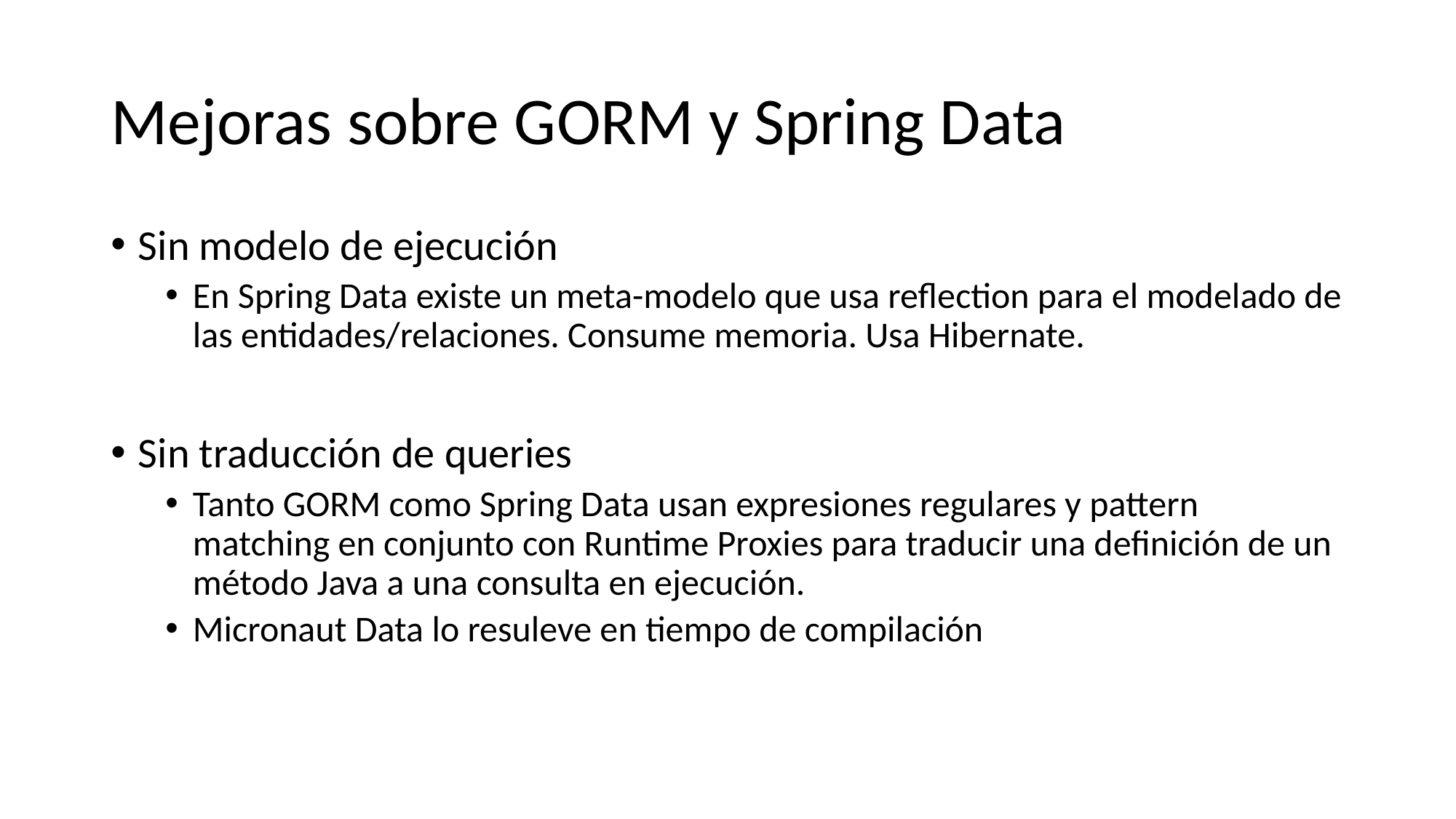

# Mejoras sobre GORM y Spring Data
Sin modelo de ejecución
En Spring Data existe un meta-modelo que usa reflection para el modelado de las entidades/relaciones. Consume memoria. Usa Hibernate.

Sin traducción de queries
Tanto GORM como Spring Data usan expresiones regulares y pattern matching en conjunto con Runtime Proxies para traducir una definición de un método Java a una consulta en ejecución.
Micronaut Data lo resuleve en tiempo de compilación